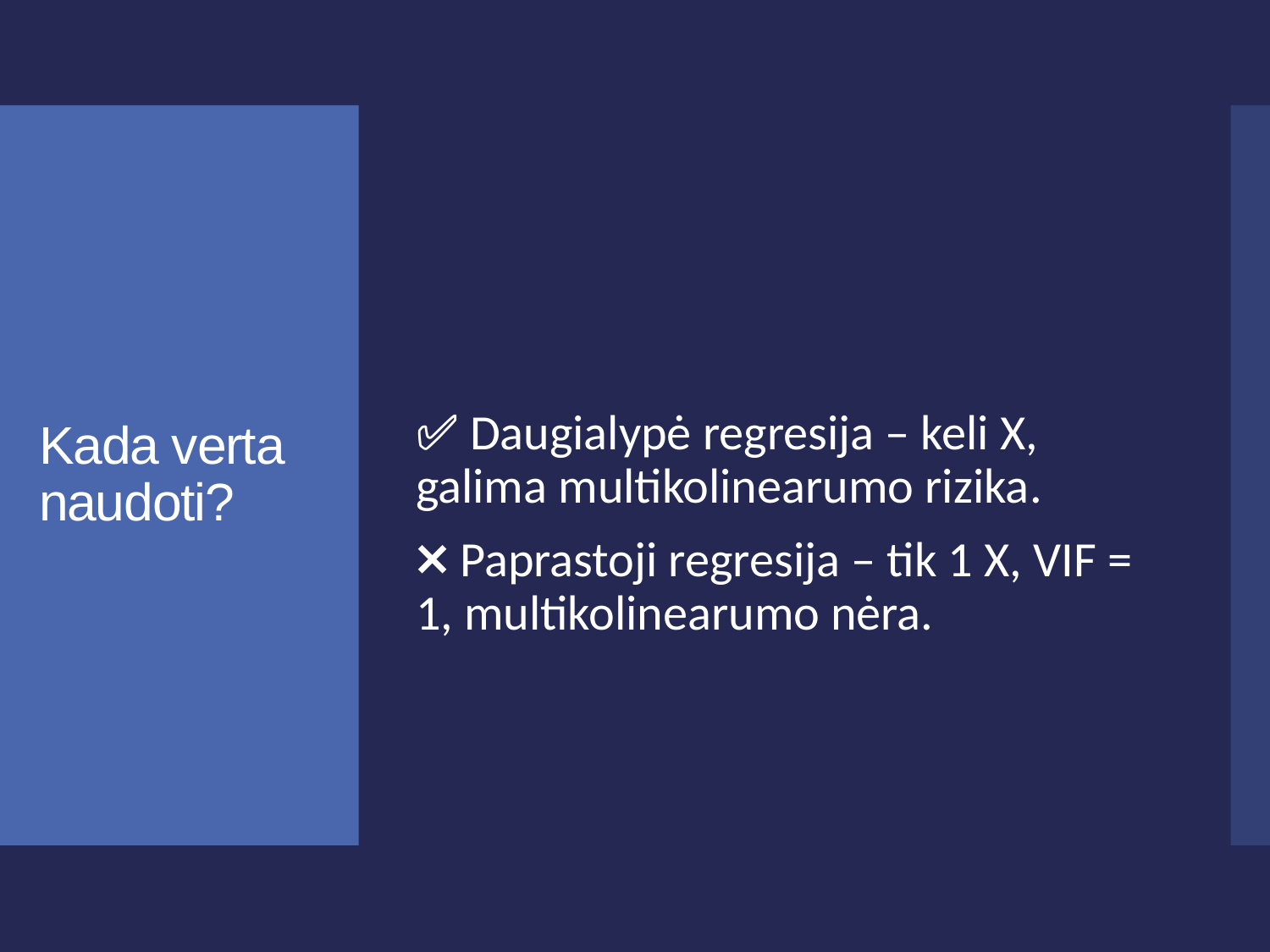

✅ Daugialypė regresija – keli X, galima multikolinearumo rizika.
❌ Paprastoji regresija – tik 1 X, VIF = 1, multikolinearumo nėra.
# Kada verta naudoti?